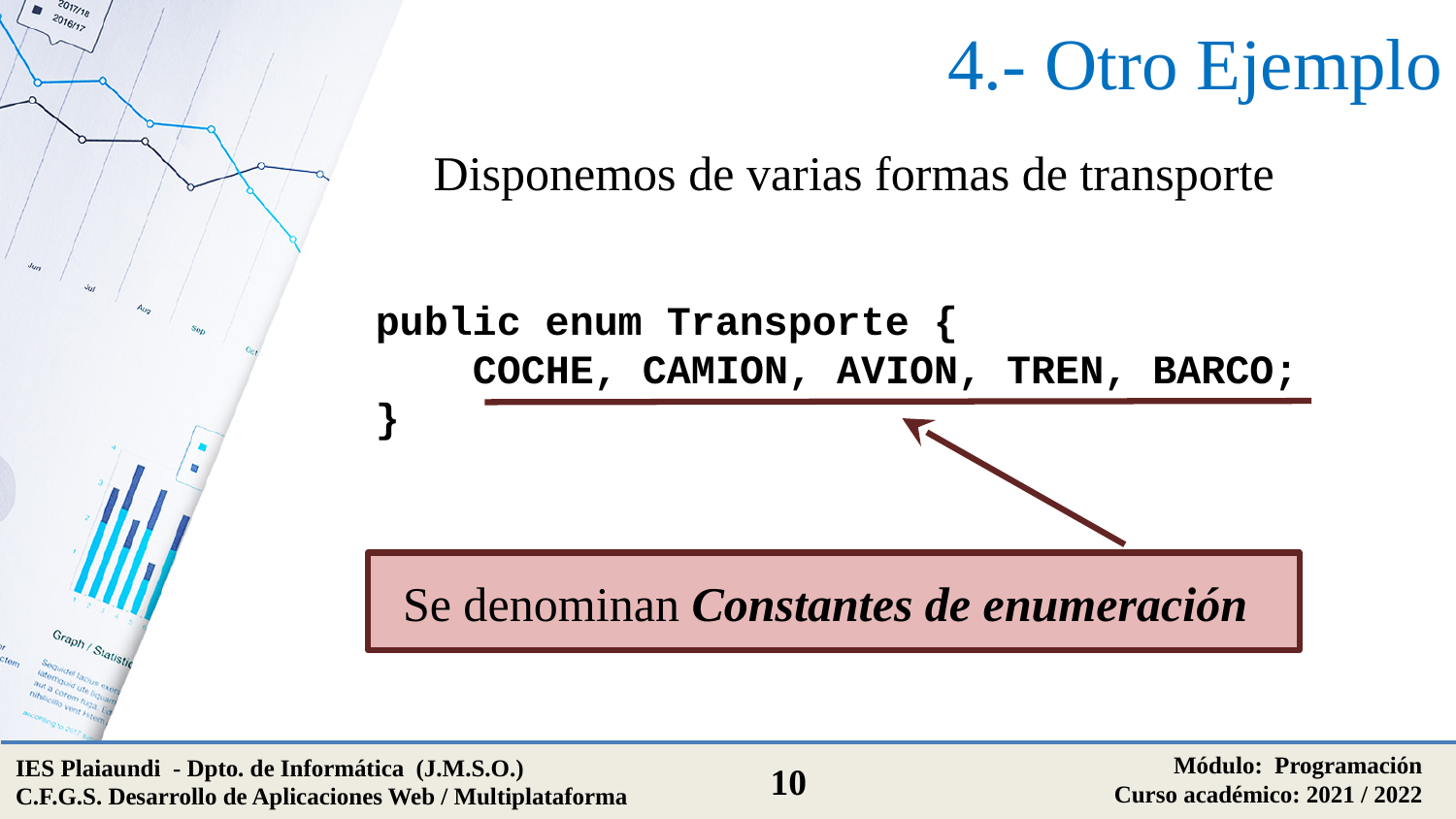

# 4.- Otro Ejemplo
Disponemos de varias formas de transporte

public enum Transporte {
    COCHE, CAMION, AVION, TREN, BARCO;
}
Se denominan Constantes de enumeración

Módulo:  Programación
Curso académico: 2021 / 2022
IES Plaiaundi  - Dpto. de Informática  (J.M.S.O.)
C.F.G.S. Desarrollo de Aplicaciones Web / Multiplataforma
10